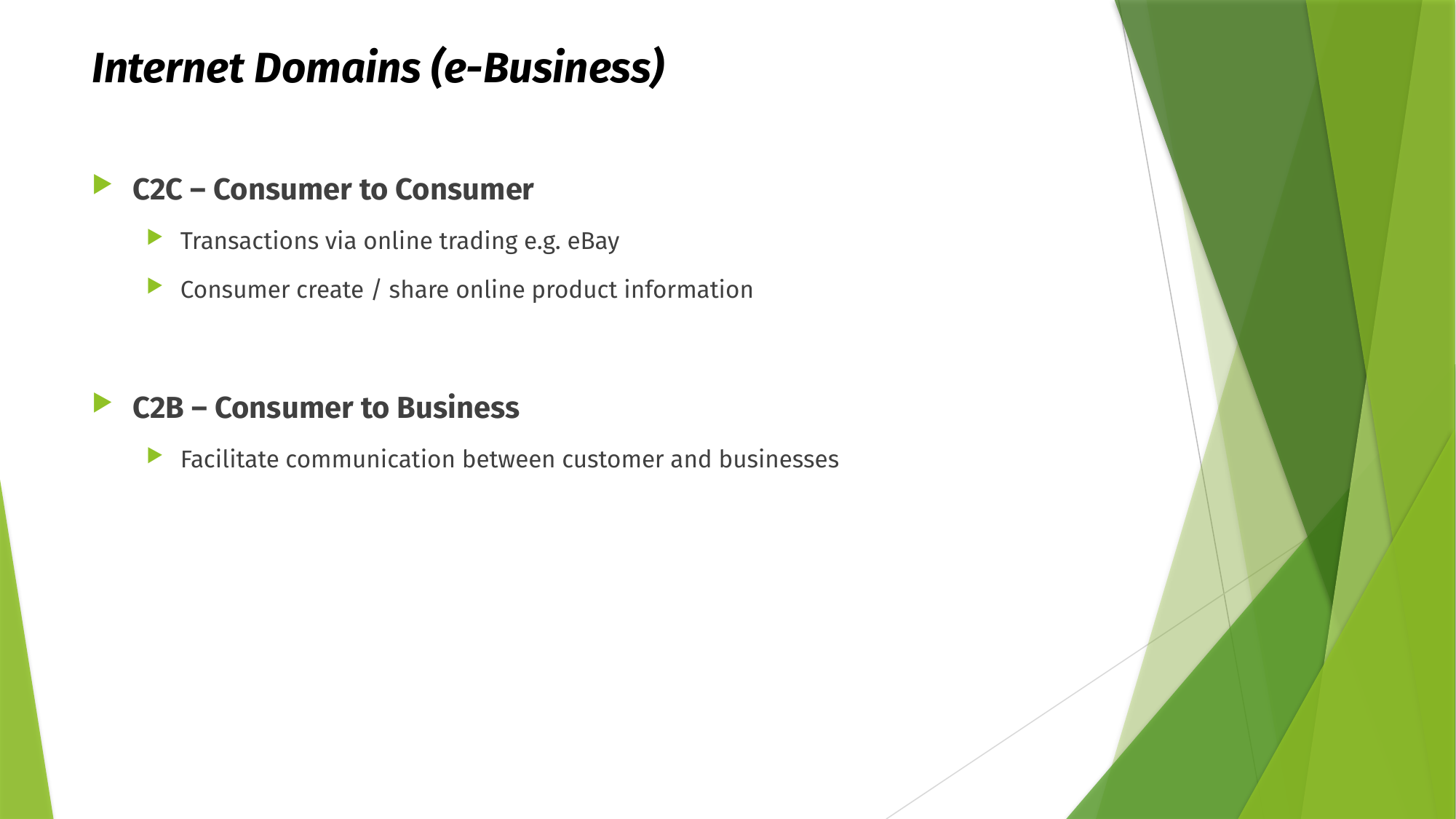

# Internet Domains (e-Business)
C2C – Consumer to Consumer
Transactions via online trading e.g. eBay
Consumer create / share online product information

C2B – Consumer to Business
Facilitate communication between customer and businesses